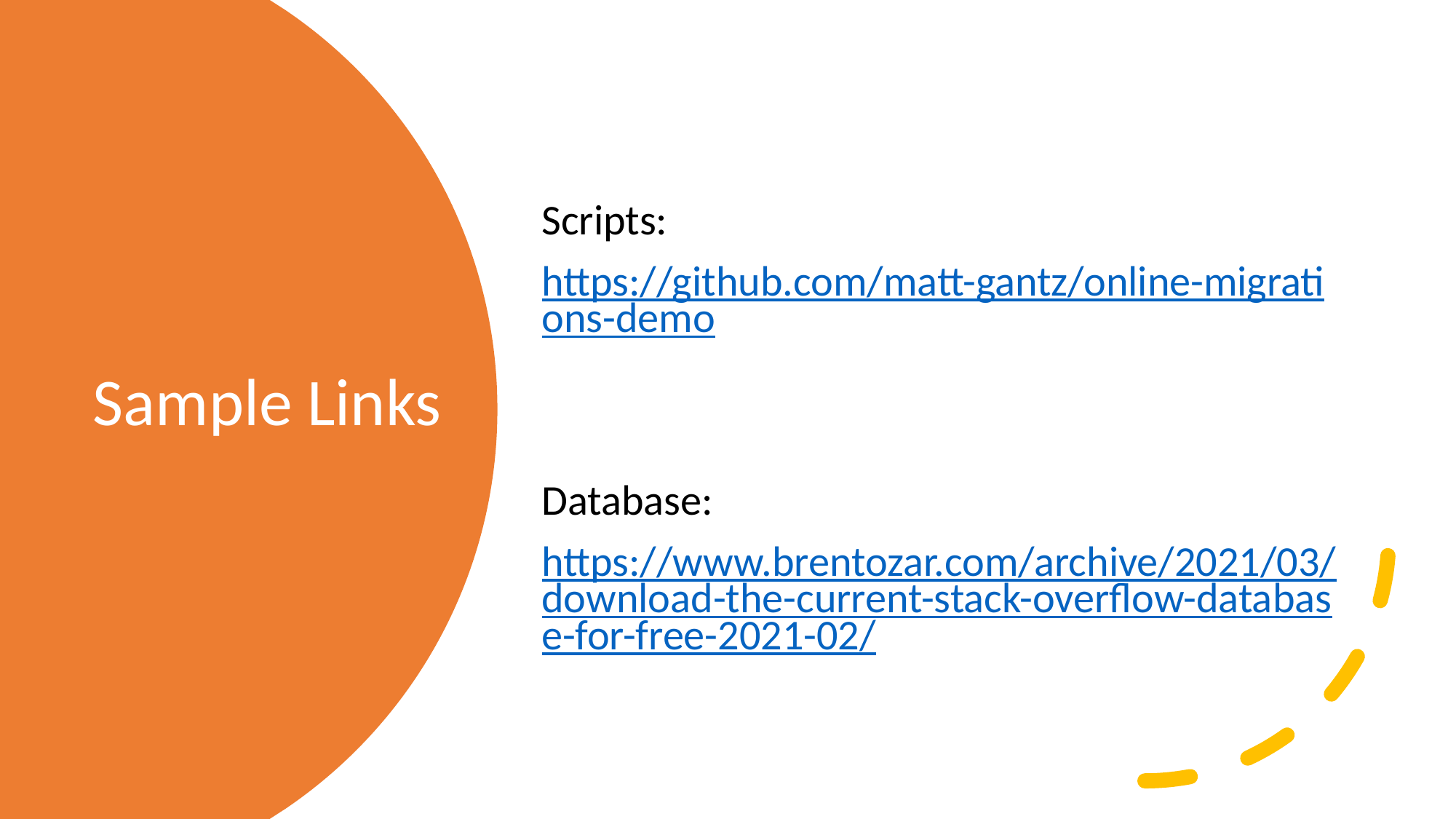

Scripts:
https://github.com/matt-gantz/online-migrations-demo

Database:
https://www.brentozar.com/archive/2021/03/download-the-current-stack-overflow-database-for-free-2021-02/

# Sample Links